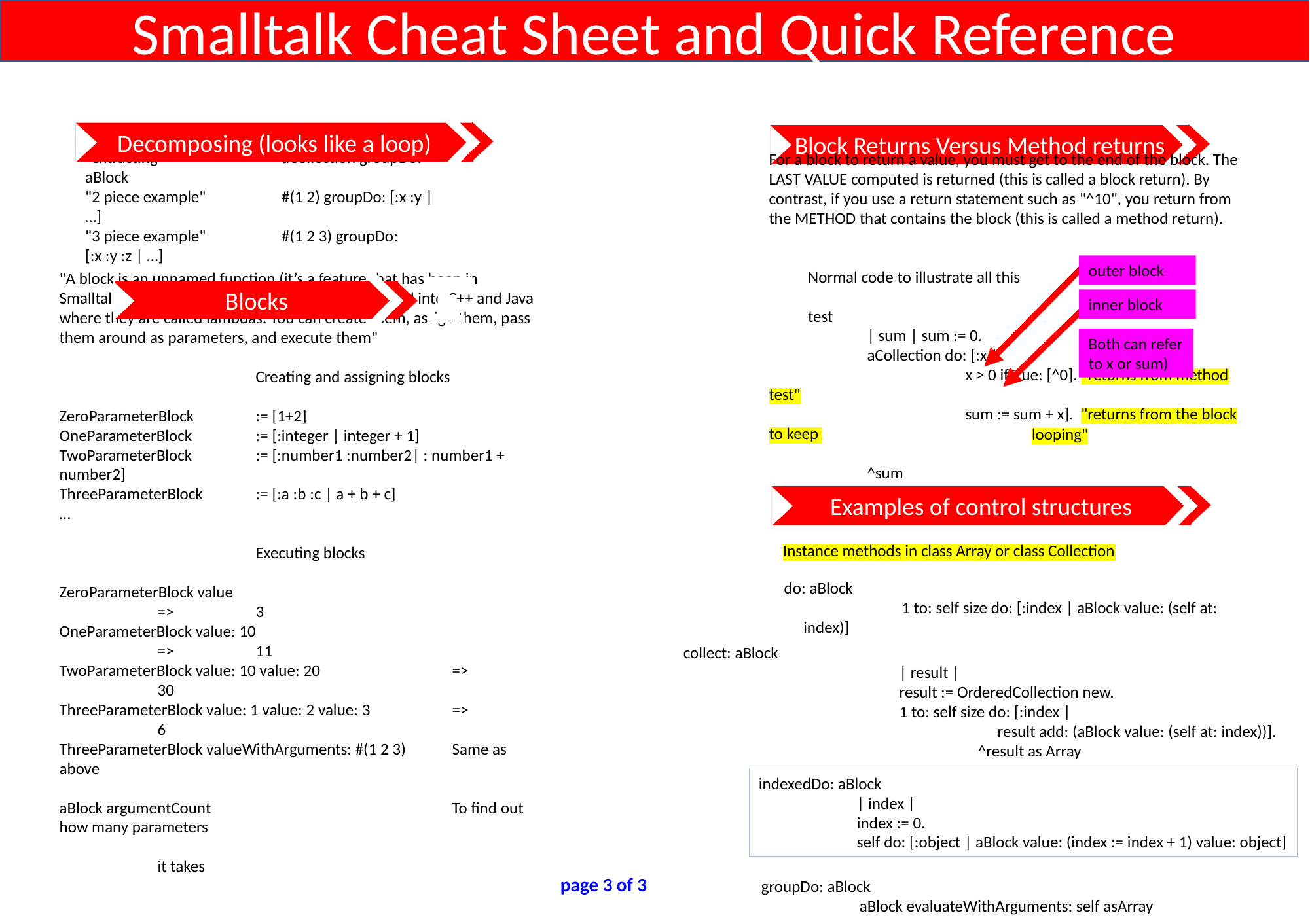

Smalltalk Cheat Sheet and Quick Reference
Decomposing (looks like a loop)

For a block to return a value, you must get to the end of the block. The LAST VALUE computed is returned (this is called a block return). By contrast, if you use a return statement such as "^10", you return from the METHOD that contains the block (this is called a method return).

	Normal code to illustrate all this

	test
		| sum | sum := 0.
		aCollection do: [:x |
			x > 0 ifTrue: [^0]. "returns from method test"
			sum := sum + x].  "returns from the block to keep
		^sum
outer block
inner block
Both can refer to x or sum)
looping"
Block Returns Versus Method returns

"extracting"		aCollection groupDo: aBlock
"2 piece example"	#(1 2) groupDo: [:x :y | …]
"3 piece example"	#(1 2 3) groupDo: [:x :y :z | …]

Blocks

"A block is an unnamed function (it’s a feature that has been in Smalltalk since 1972 and was just recently introduced into C++ and Java where they are called lambdas. You can create them, assign them, pass them around as parameters, and execute them"

		Creating and assigning blocks

ZeroParameterBlock	:= [1+2]
OneParameterBlock	:= [:integer | integer + 1]
TwoParameterBlock	:= [:number1 :number2| : number1 + number2]
ThreeParameterBlock	:= [:a :b :c | a + b + c]
…

		Executing blocks

ZeroParameterBlock value				=>	3
OneParameterBlock value: 10			=>	11
TwoParameterBlock value: 10 value: 20		=>	30
ThreeParameterBlock value: 1 value: 2 value: 3	=>	6
ThreeParameterBlock valueWithArguments: #(1 2 3) 	Same as above

aBlock argumentCount 			To find out how many parameters
							it takes
Examples of control structures

Instance methods in class Array or class Collection
do: aBlock
		1 to: self size do: [:index | aBlock value: (self at: index)]
collect: aBlock
			| result |
			result := OrderedCollection new.
			1 to: self size do: [:index |
				result add: (aBlock value: (self at: index))].
			^result as Array
indexedDo: aBlock
	| index |
	index := 0.
	self do: [:object | aBlock value: (index := index + 1) value: object]
page 3 of 3
groupDo: aBlock
	aBlock evaluateWithArguments: self asArray